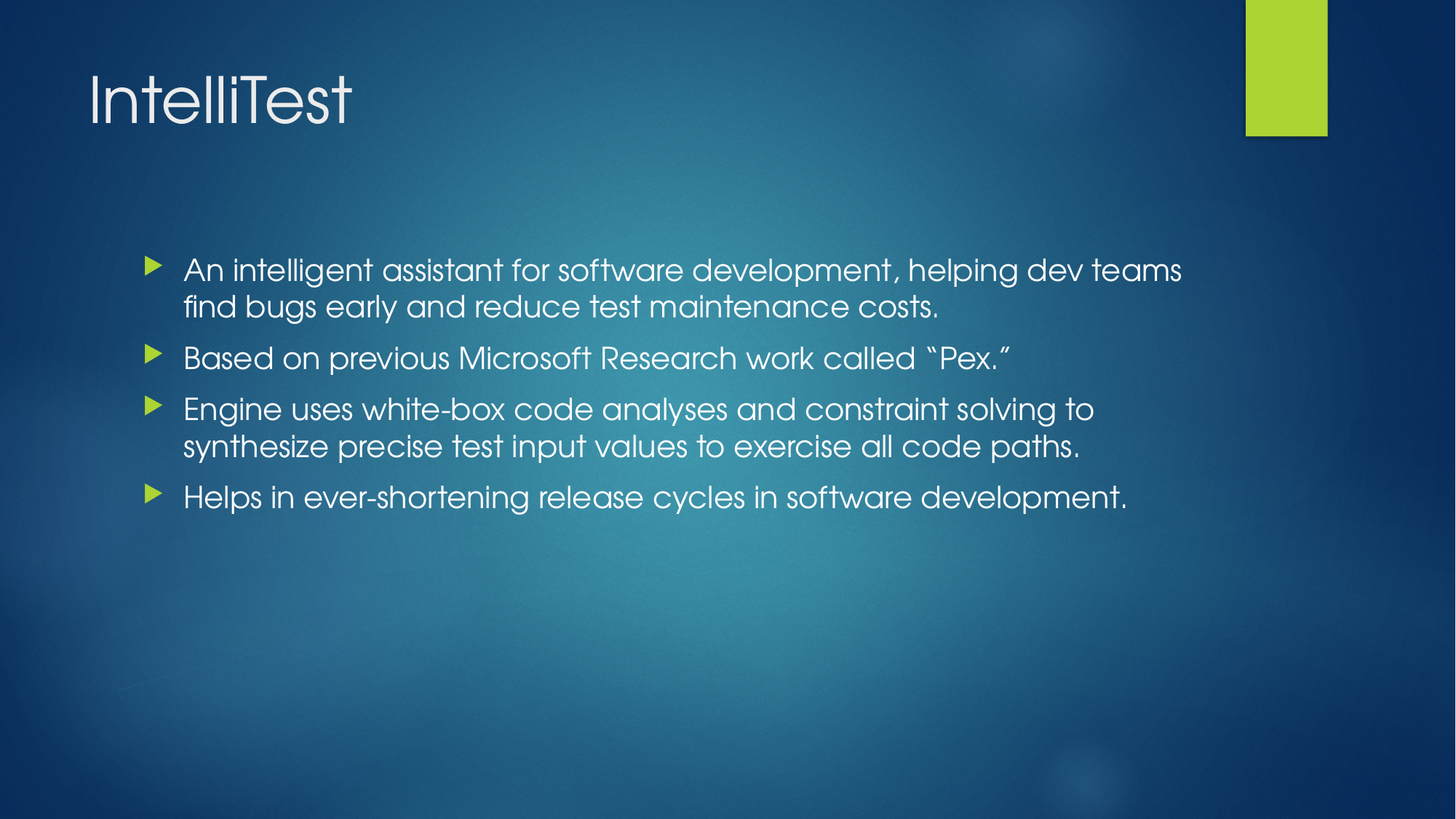

# IntelliTest
An intelligent assistant for software development, helping dev teams find bugs early and reduce test maintenance costs.
Based on previous Microsoft Research work called “Pex.”
Engine uses white-box code analyses and constraint solving to synthesize precise test input values to exercise all code paths.
Helps in ever-shortening release cycles in software development.